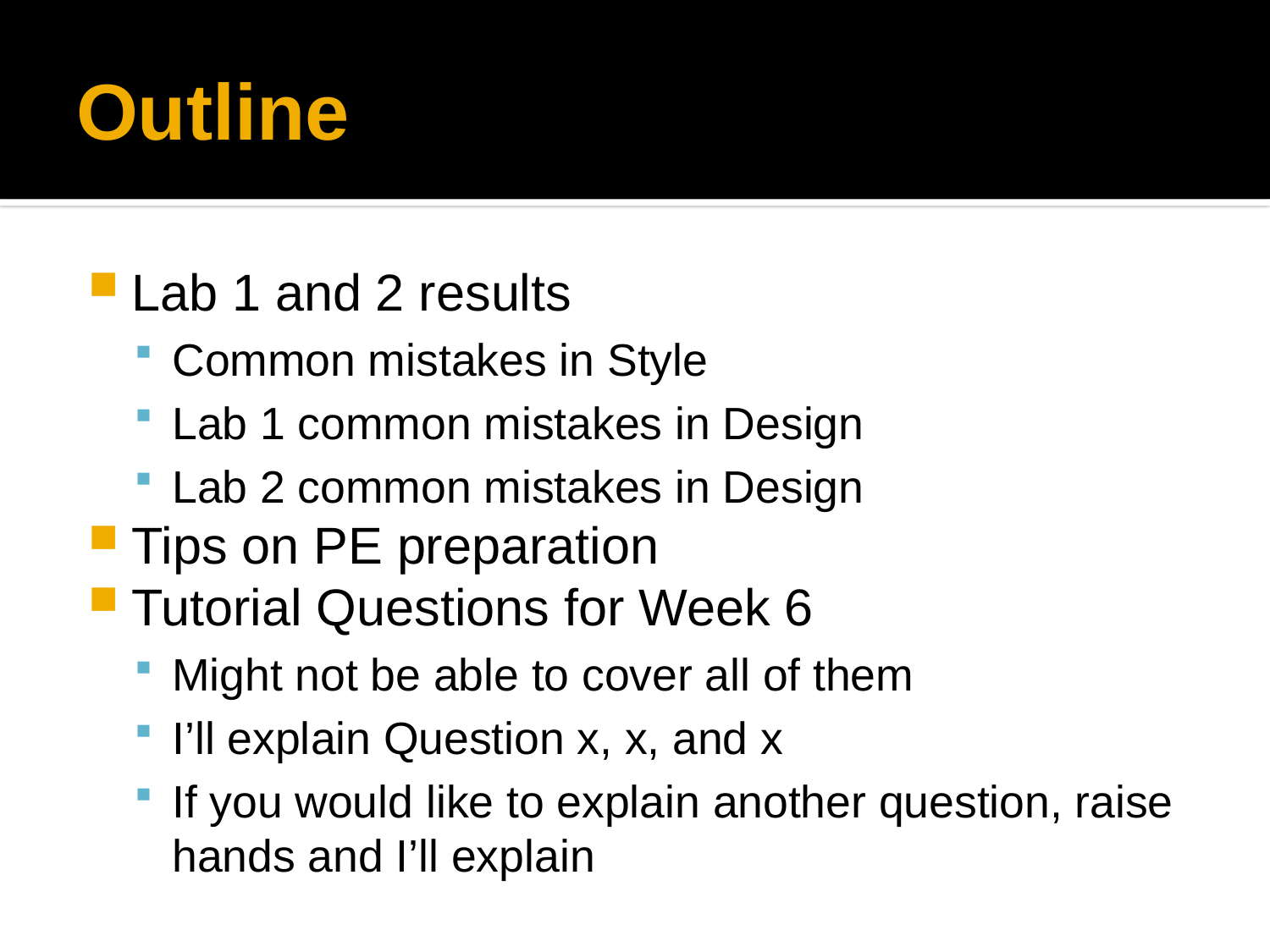

# Outline
Lab 1 and 2 results
Common mistakes in Style
Lab 1 common mistakes in Design
Lab 2 common mistakes in Design
Tips on PE preparation
Tutorial Questions for Week 6
Might not be able to cover all of them
I’ll explain Question x, x, and x
If you would like to explain another question, raise hands and I’ll explain